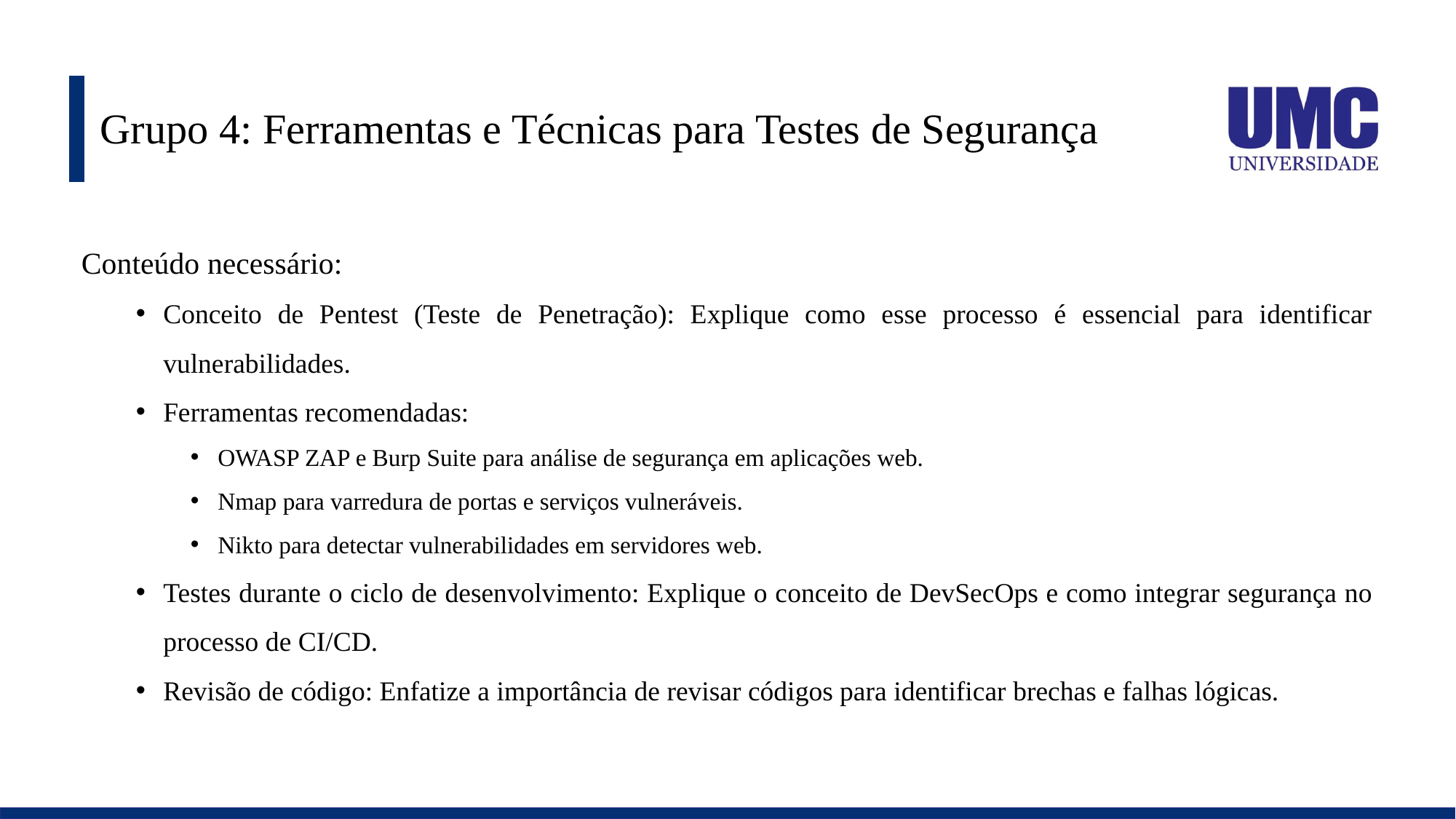

# Grupo 4: Ferramentas e Técnicas para Testes de Segurança
Conteúdo necessário:
Conceito de Pentest (Teste de Penetração): Explique como esse processo é essencial para identificar vulnerabilidades.
Ferramentas recomendadas:
OWASP ZAP e Burp Suite para análise de segurança em aplicações web.
Nmap para varredura de portas e serviços vulneráveis.
Nikto para detectar vulnerabilidades em servidores web.
Testes durante o ciclo de desenvolvimento: Explique o conceito de DevSecOps e como integrar segurança no processo de CI/CD.
Revisão de código: Enfatize a importância de revisar códigos para identificar brechas e falhas lógicas.